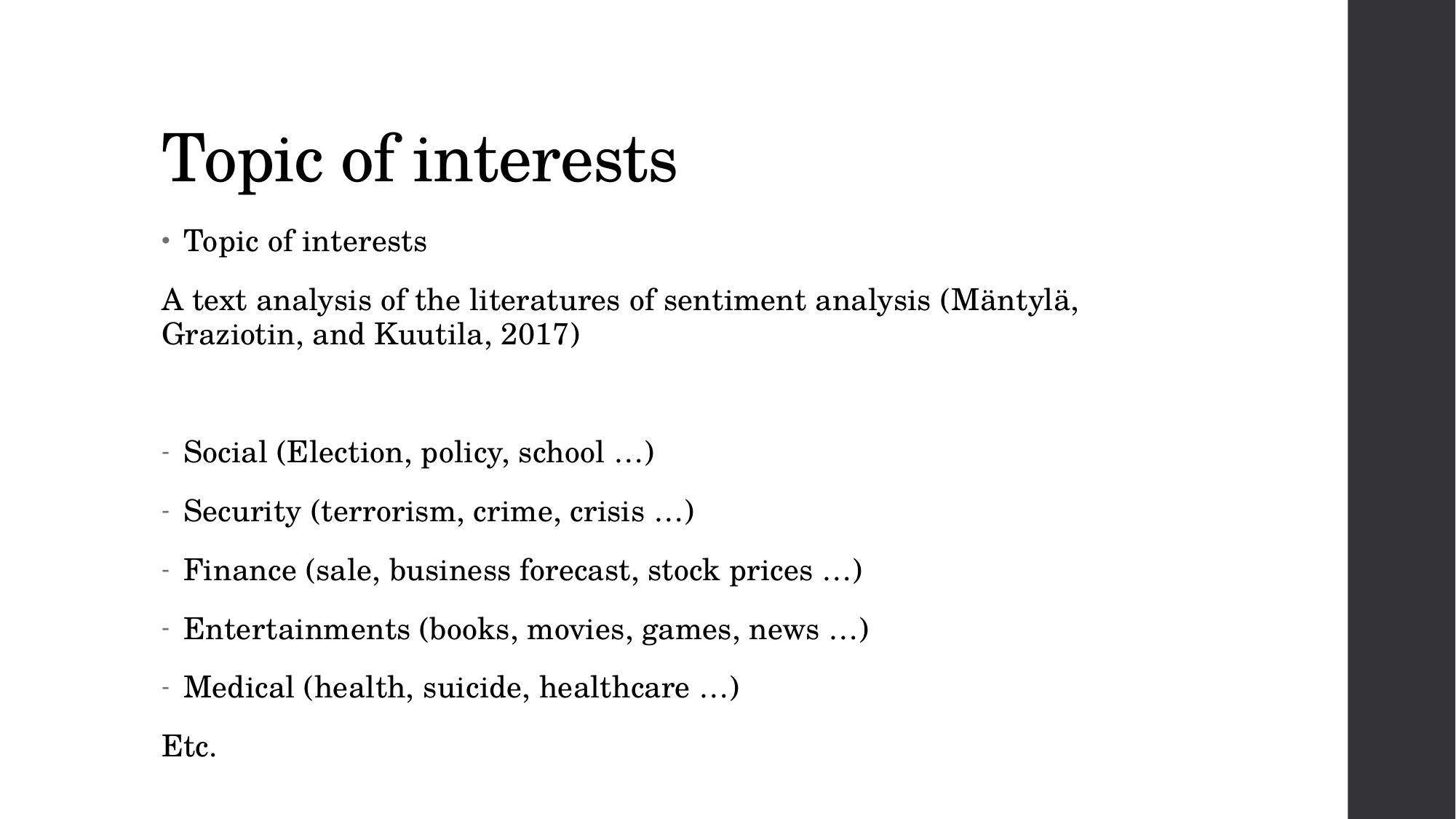

# Topic of interests
Topic of interests
A text analysis of the literatures of sentiment analysis (Mäntylä, Graziotin, and Kuutila, 2017)

Social (Election, policy, school …)
Security (terrorism, crime, crisis …)
Finance (sale, business forecast, stock prices …)
Entertainments (books, movies, games, news …)
Medical (health, suicide, healthcare …)
Etc.